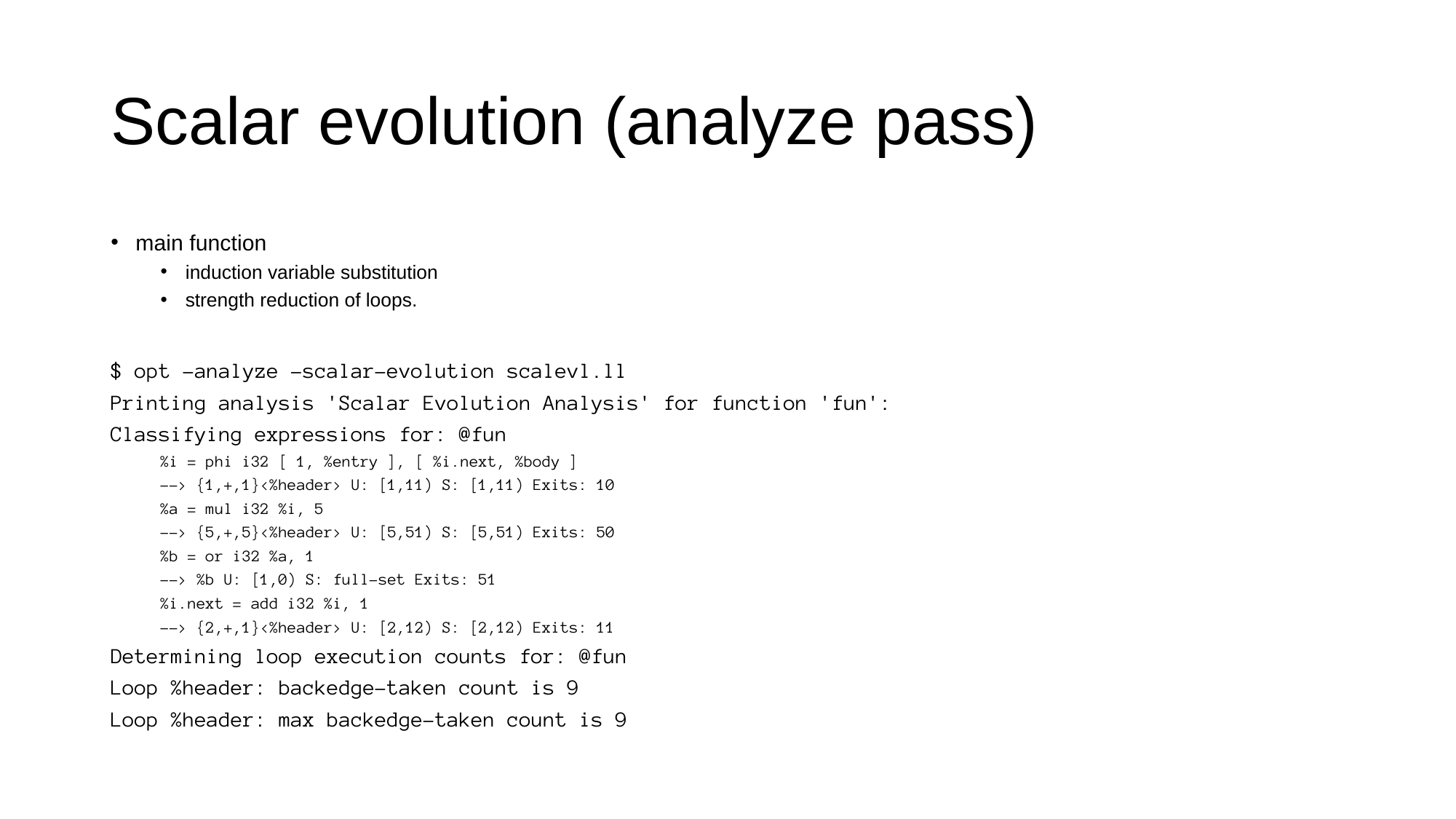

# Scalar evolution (analyze pass)
main function
induction variable substitution
strength reduction of loops.

$ opt -analyze -scalar-evolution scalevl.ll
Printing analysis 'Scalar Evolution Analysis' for function 'fun':
Classifying expressions for: @fun
%i = phi i32 [ 1, %entry ], [ %i.next, %body ]
--> {1,+,1}<%header> U: [1,11) S: [1,11) Exits: 10
%a = mul i32 %i, 5
--> {5,+,5}<%header> U: [5,51) S: [5,51) Exits: 50
%b = or i32 %a, 1
--> %b U: [1,0) S: full-set Exits: 51
%i.next = add i32 %i, 1
--> {2,+,1}<%header> U: [2,12) S: [2,12) Exits: 11
Determining loop execution counts for: @fun
Loop %header: backedge-taken count is 9
Loop %header: max backedge-taken count is 9